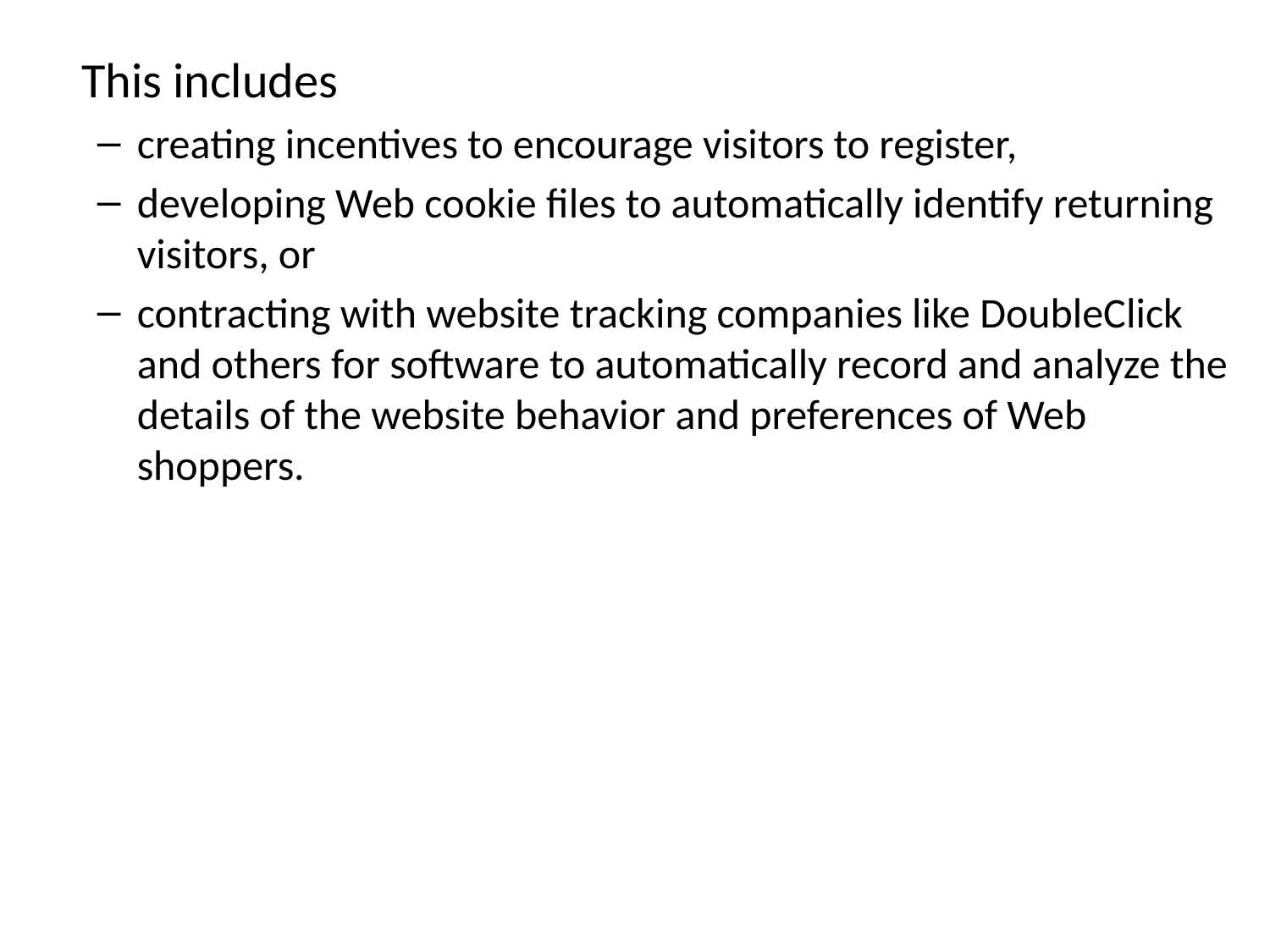

This includes
creating incentives to encourage visitors to register,
developing Web cookie files to automatically identify returning visitors, or
contracting with website tracking companies like DoubleClick and others for software to automatically record and analyze the details of the website behavior and preferences of Web shoppers.